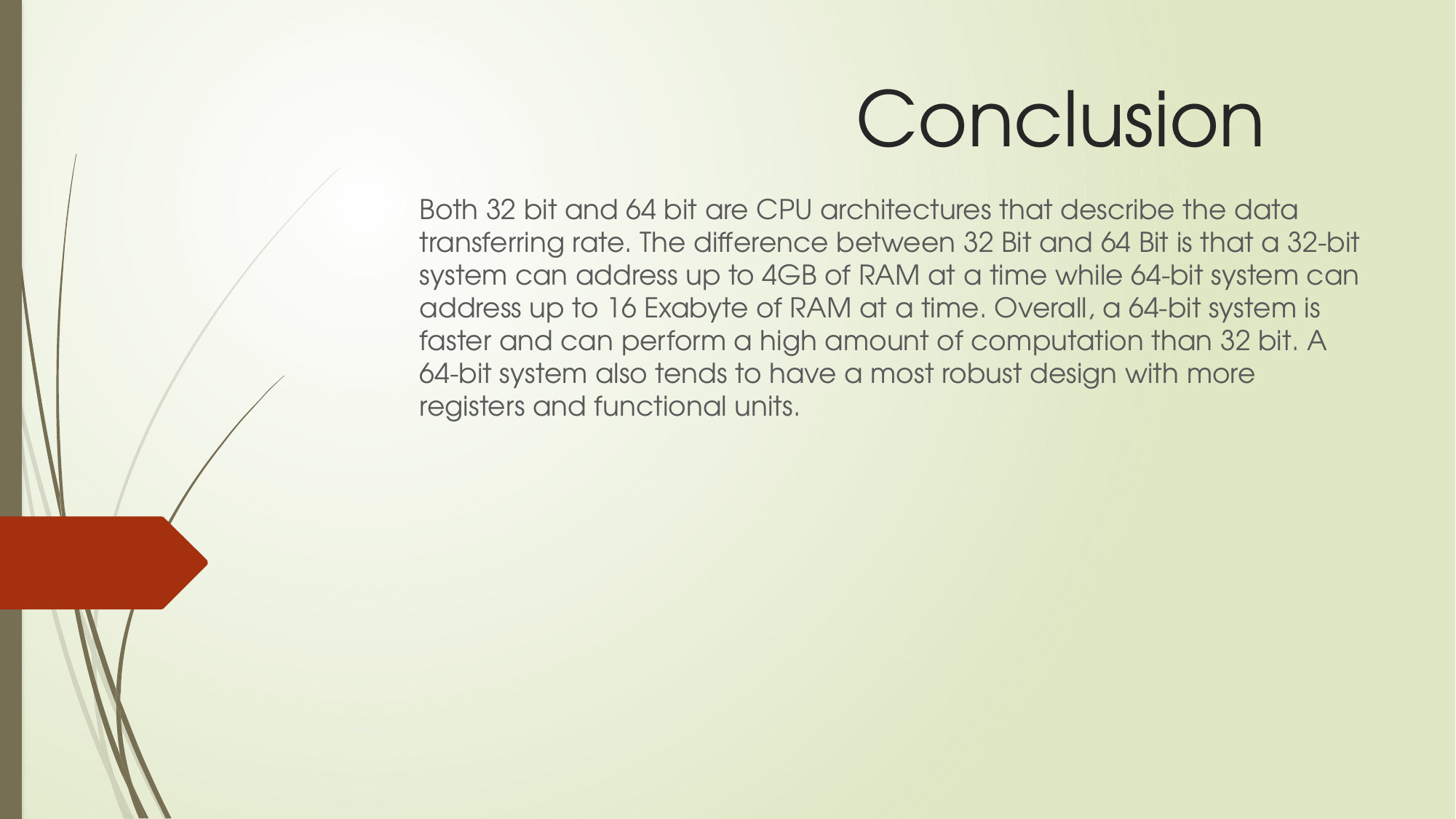

# Conclusion
Both 32 bit and 64 bit are CPU architectures that describe the data transferring rate. The difference between 32 Bit and 64 Bit is that a 32-bit system can address up to 4GB of RAM at a time while 64-bit system can address up to 16 Exabyte of RAM at a time. Overall, a 64-bit system is faster and can perform a high amount of computation than 32 bit. A 64-bit system also tends to have a most robust design with more registers and functional units.